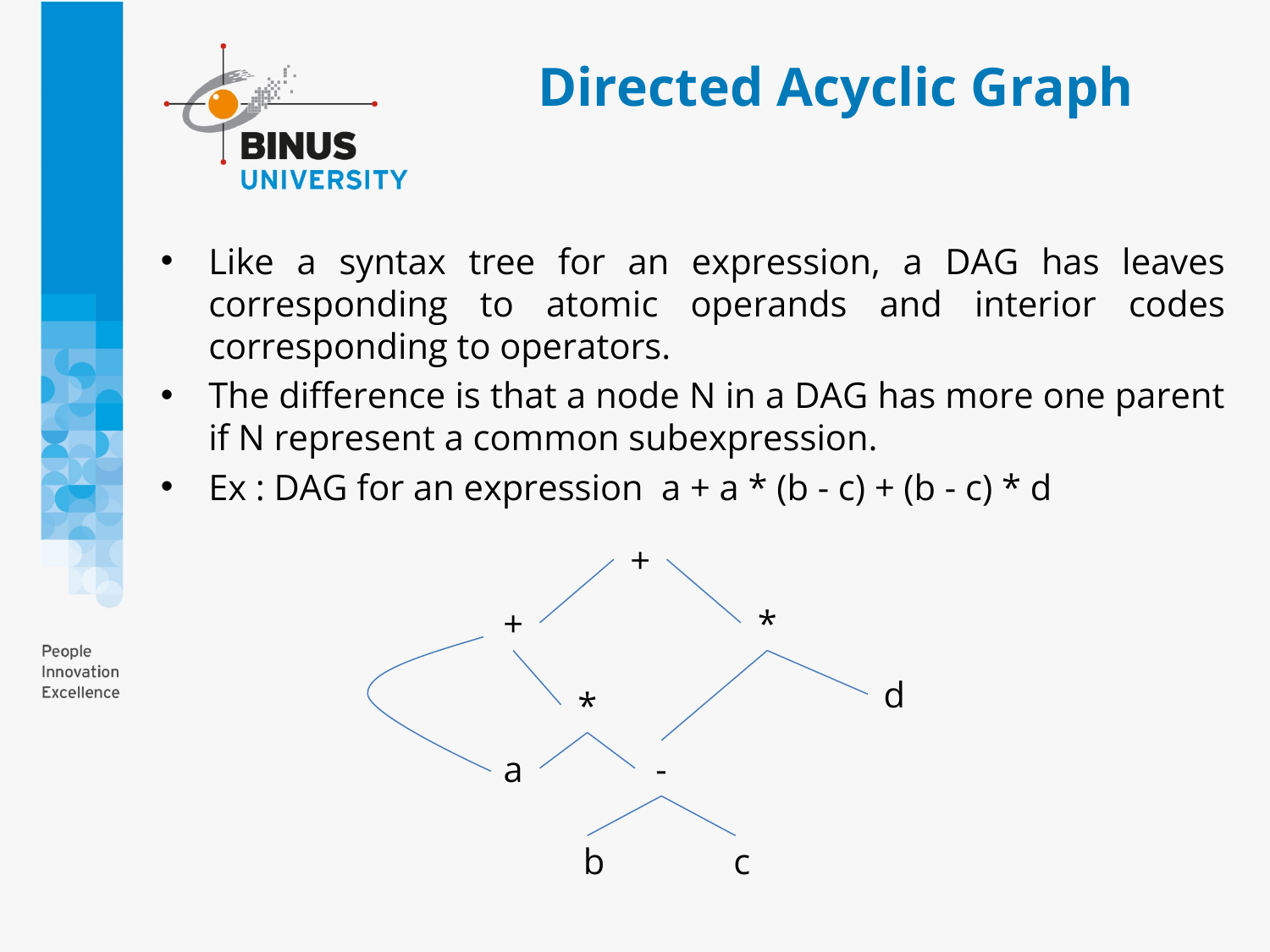

# Directed Acyclic Graph
Like a syntax tree for an expression, a DAG has leaves corresponding to atomic operands and interior codes corresponding to operators.
The difference is that a node N in a DAG has more one parent if N represent a common subexpression.
Ex : DAG for an expression  a + a * (b - c) + (b - c) * d
+
+
*

d
*
a
-
b
c